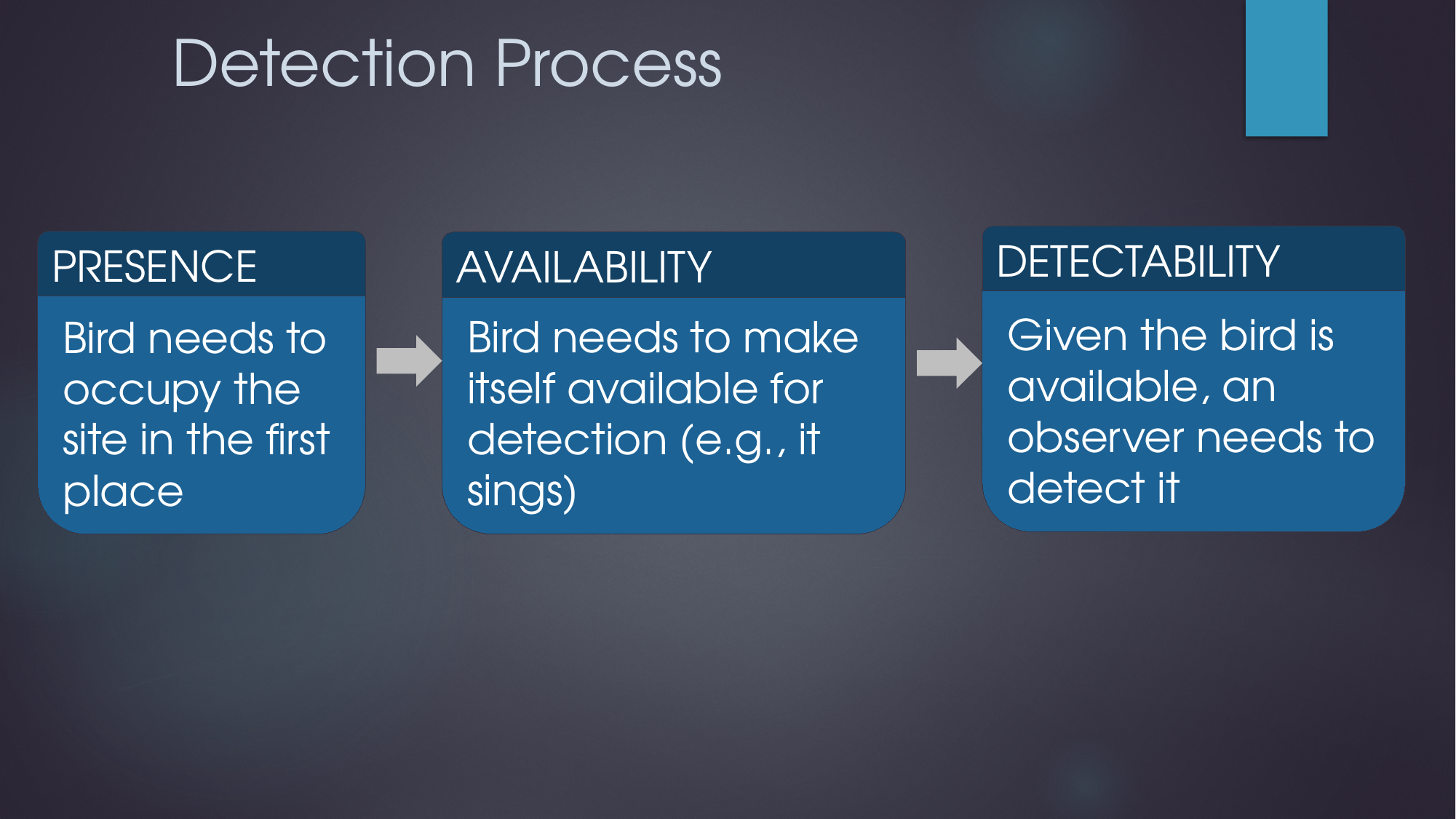

# Detection Process
DETECTABILITY
PRESENCE

Bird needs to occupy the site in the first place
AVAILABILITY

Bird needs to make itself available for detection (e.g., it sings)

Given the bird is available, an observer needs to detect it